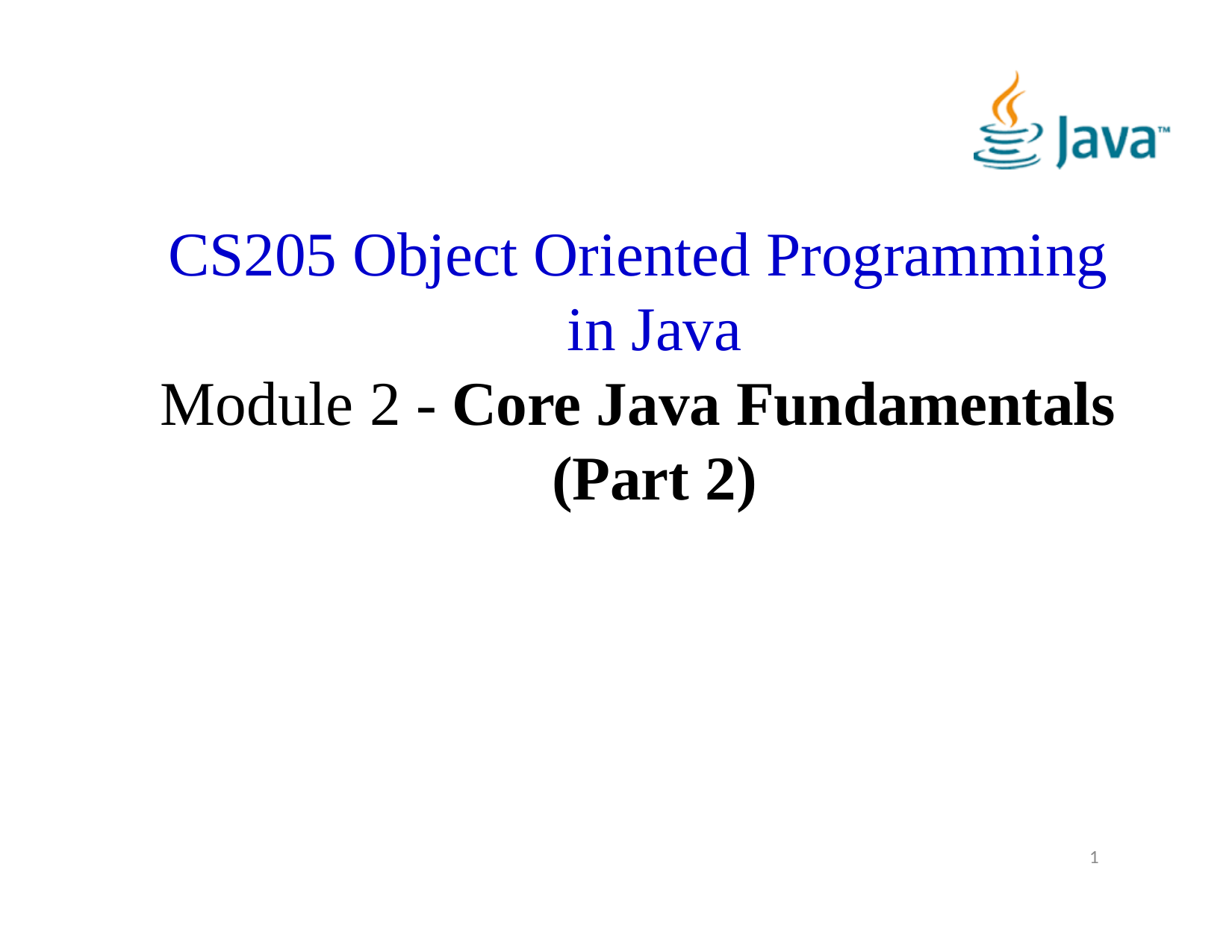

# CS205 Object Oriented Programming  in Java
Module 2 - Core Java Fundamentals  (Part 2)
1